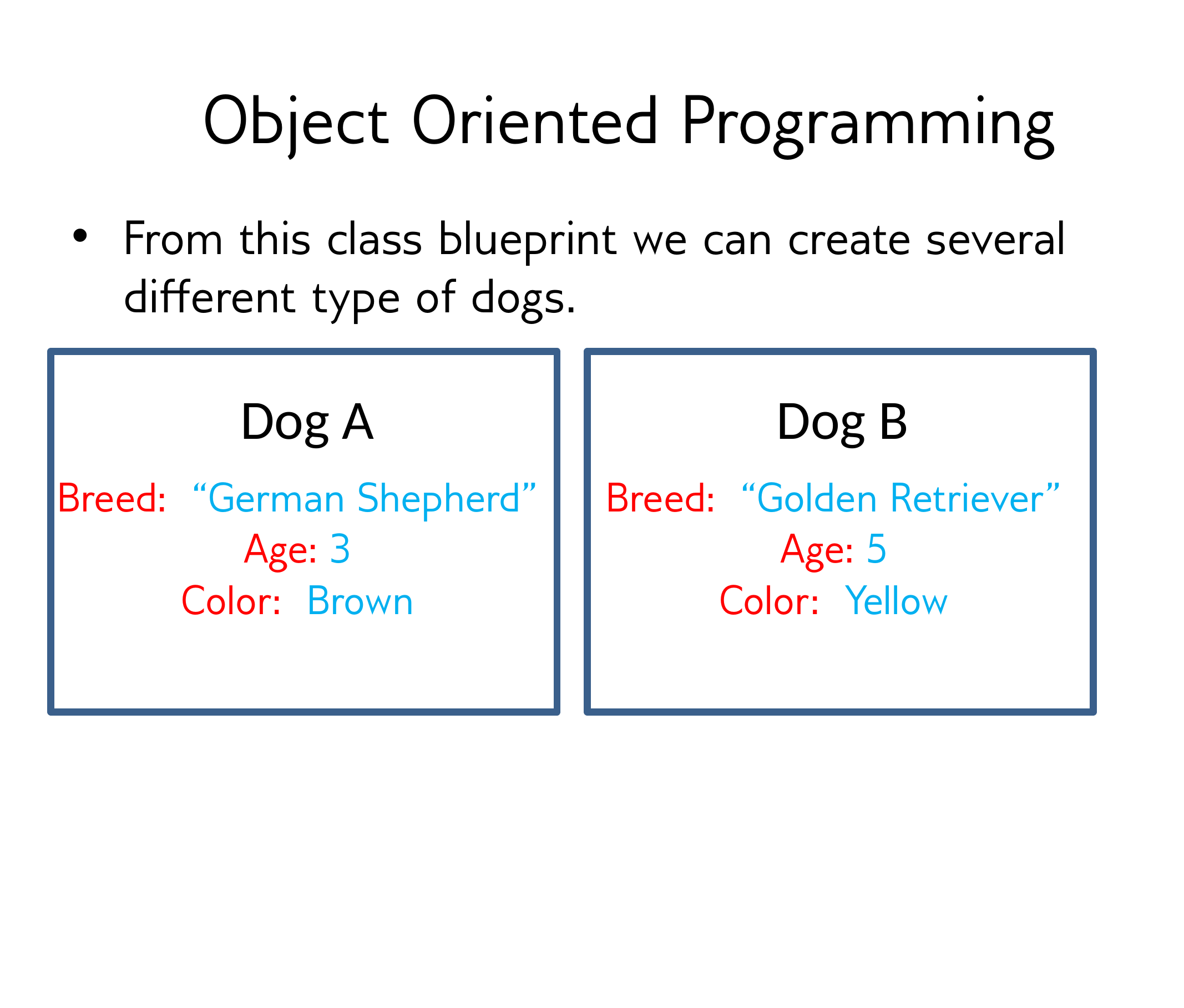

# Object Oriented Programming
From this class blueprint we can create several different type of dogs.

Dog A
Dog B
Breed:  “German Shepherd”
Age: 3
Color:  Brown
Breed:  “Golden Retriever”
Age: 5
Color:  Yellow